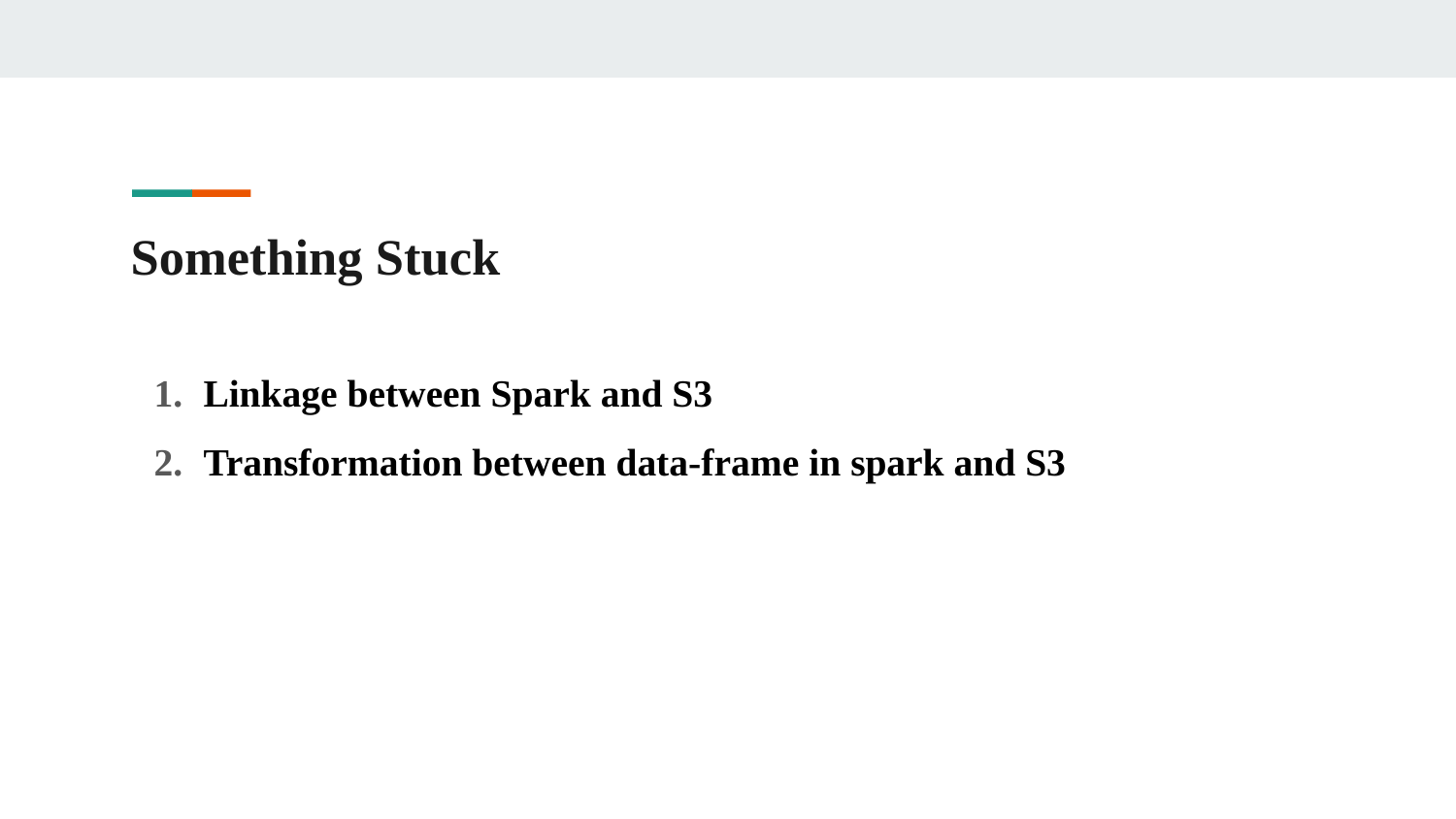

# Something Stuck
Linkage between Spark and S3
Transformation between data-frame in spark and S3